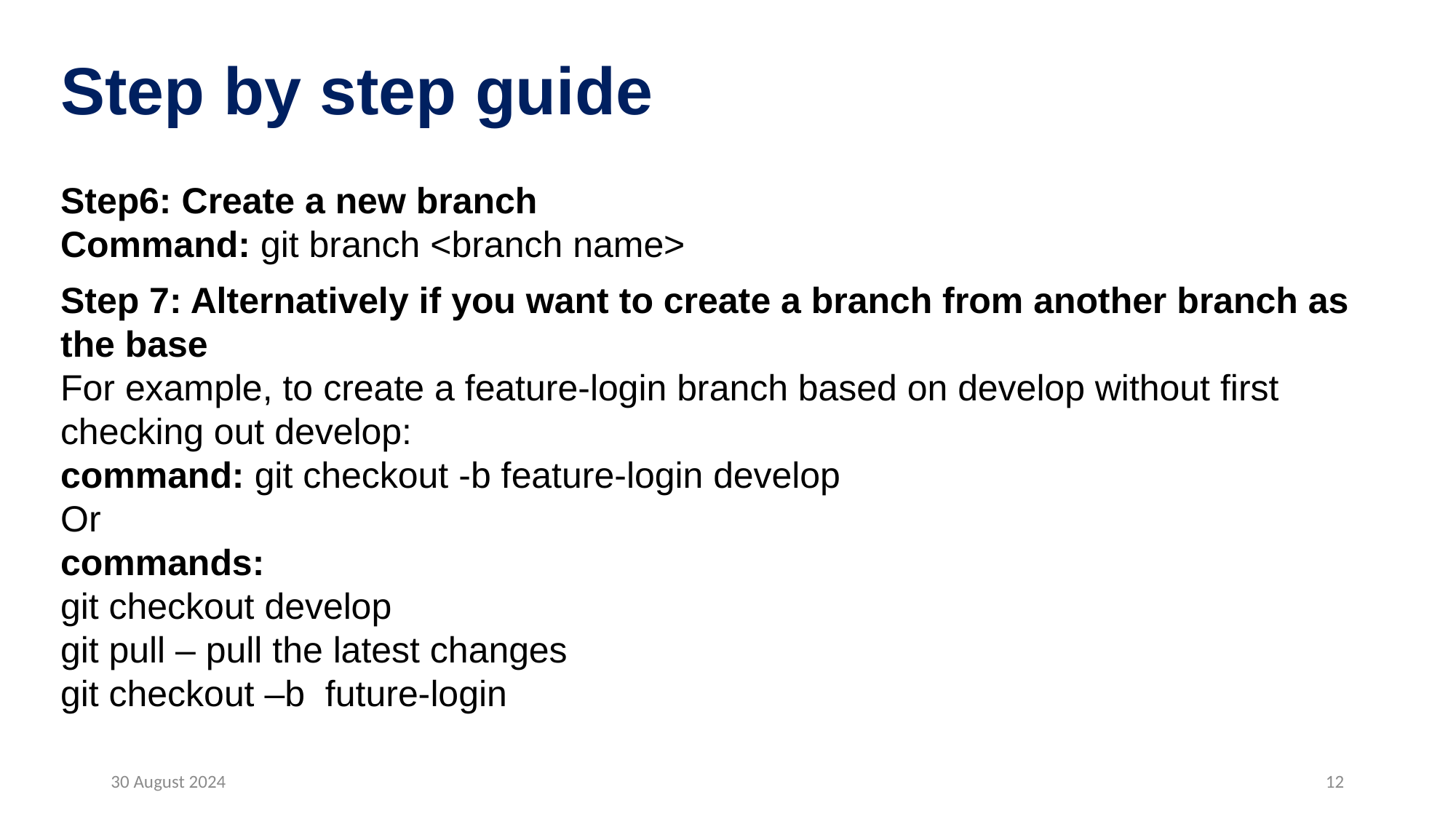

# Step by step guide
Step6: Create a new branch
Command: git branch <branch name>
Step 7: Alternatively if you want to create a branch from another branch as the base
For example, to create a feature-login branch based on develop without first checking out develop:
command: git checkout -b feature-login develop
Or
commands:
git checkout develop
git pull – pull the latest changes
git checkout –b  future-login

30 August 2024
12